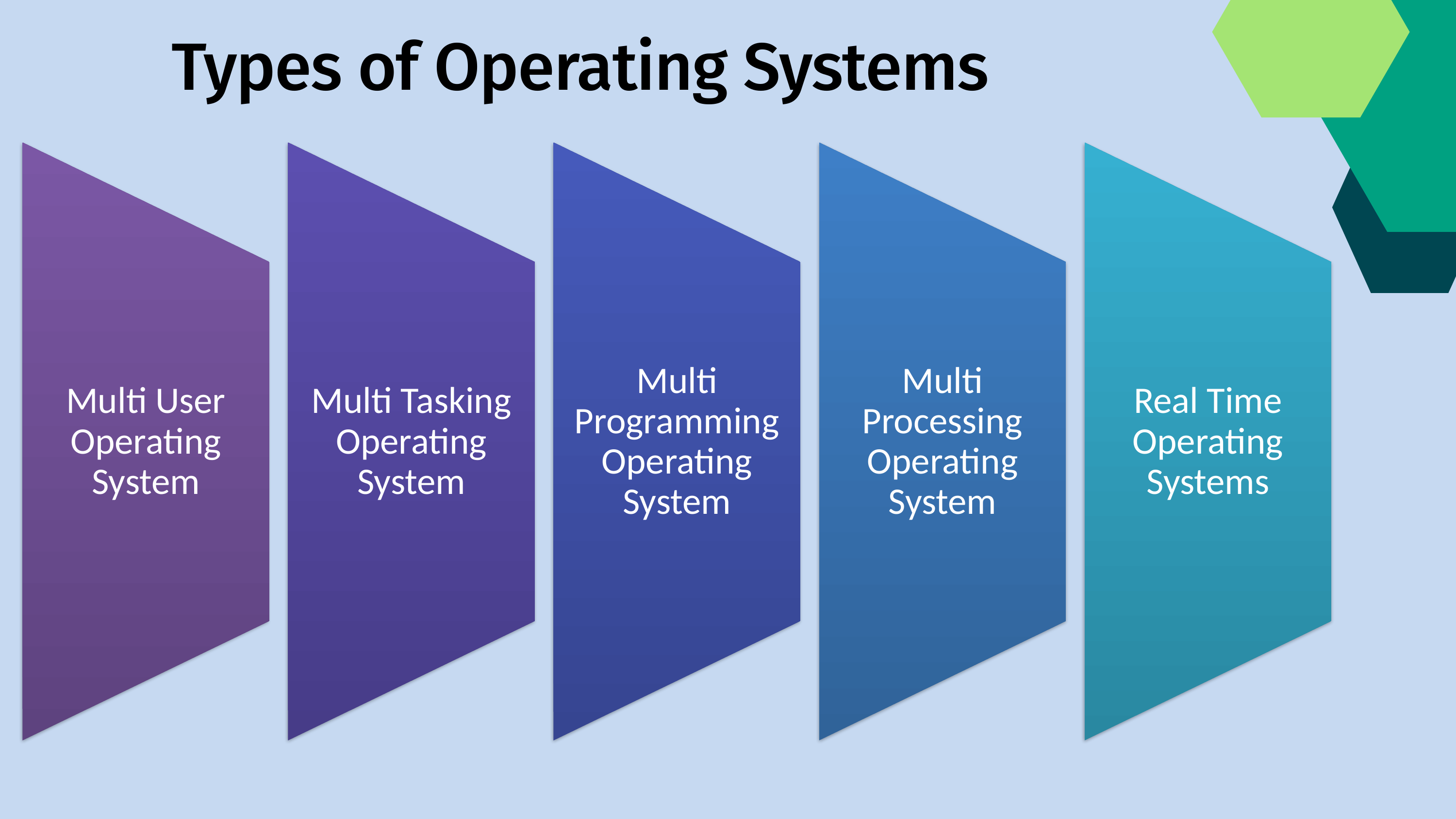

Types of Operating Systems

Multi User Operating System
Multi Tasking Operating System
Multi Programming Operating System
Multi Processing Operating System
Real Time Operating Systems